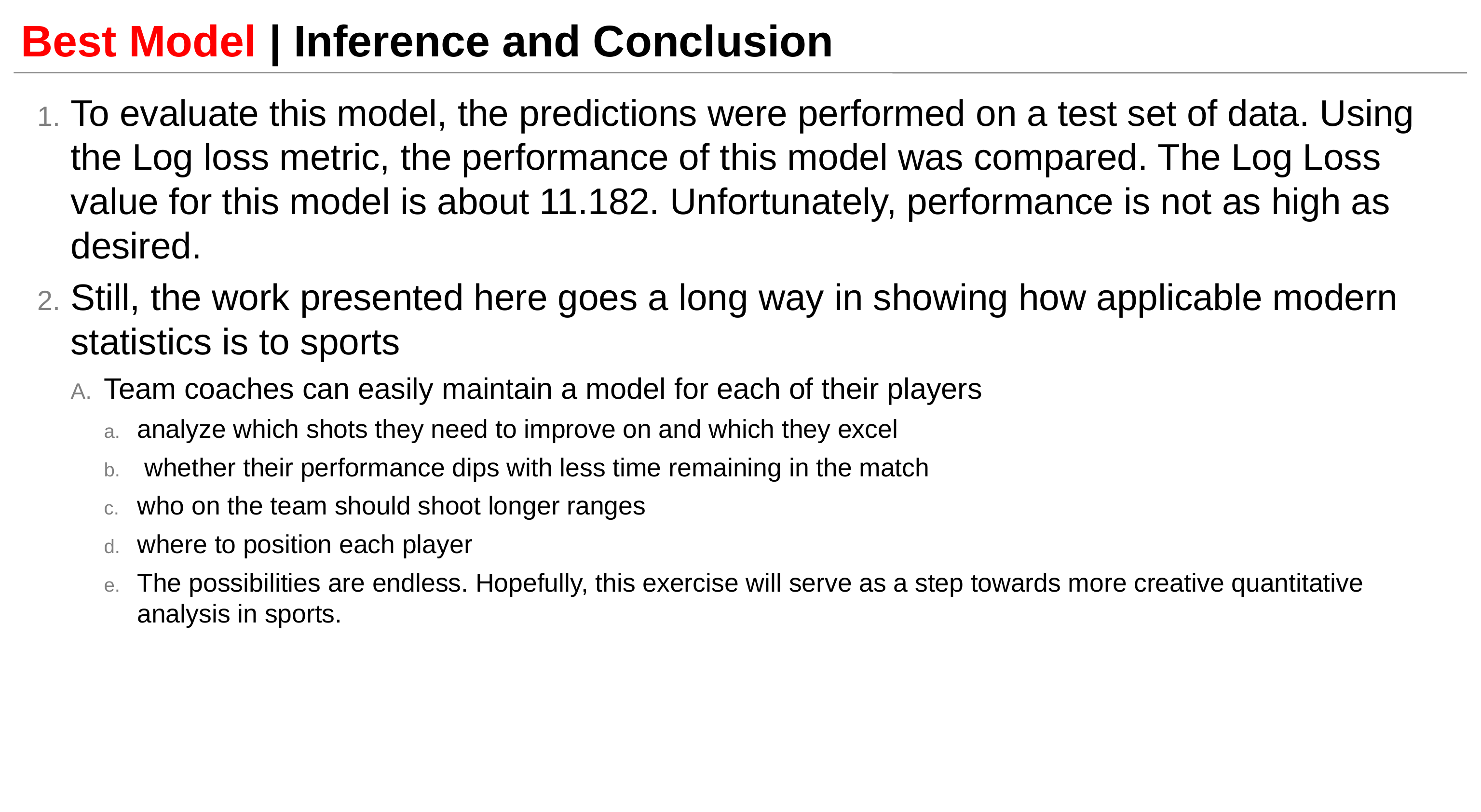

# Best Model | Inference and Conclusion
To evaluate this model, the predictions were performed on a test set of data. Using the Log loss metric, the performance of this model was compared. The Log Loss value for this model is about 11.182. Unfortunately, performance is not as high as desired.
Still, the work presented here goes a long way in showing how applicable modern statistics is to sports
Team coaches can easily maintain a model for each of their players
analyze which shots they need to improve on and which they excel
 whether their performance dips with less time remaining in the match
who on the team should shoot longer ranges
where to position each player
The possibilities are endless. Hopefully, this exercise will serve as a step towards more creative quantitative analysis in sports.